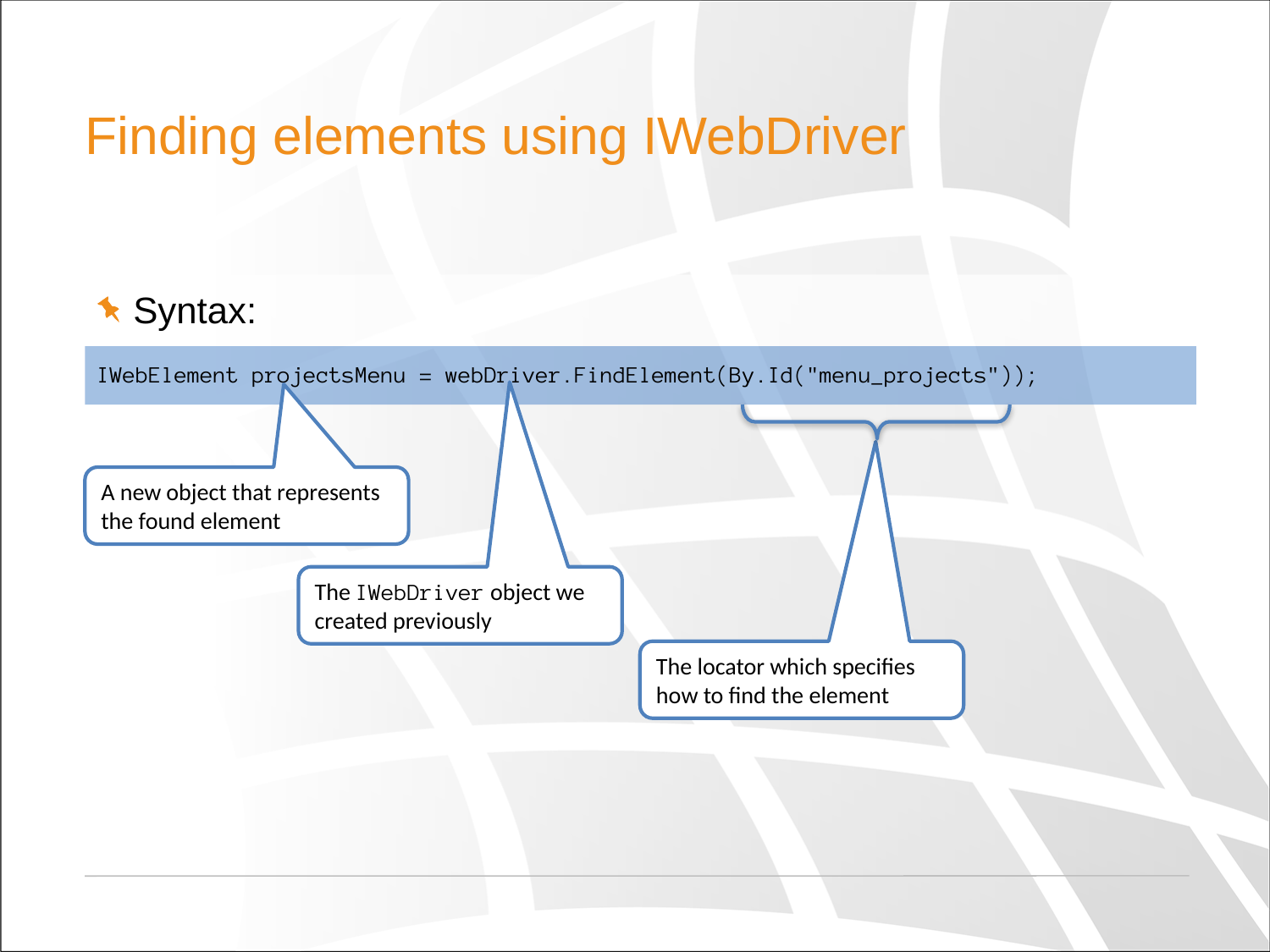

# Finding elements using IWebDriver
Syntax:

IWebElement projectsMenu = webDriver.FindElement(By.Id("menu_projects"));
A new object that represents the found element
The IWebDriver object we created previously
The locator which specifies how to find the element